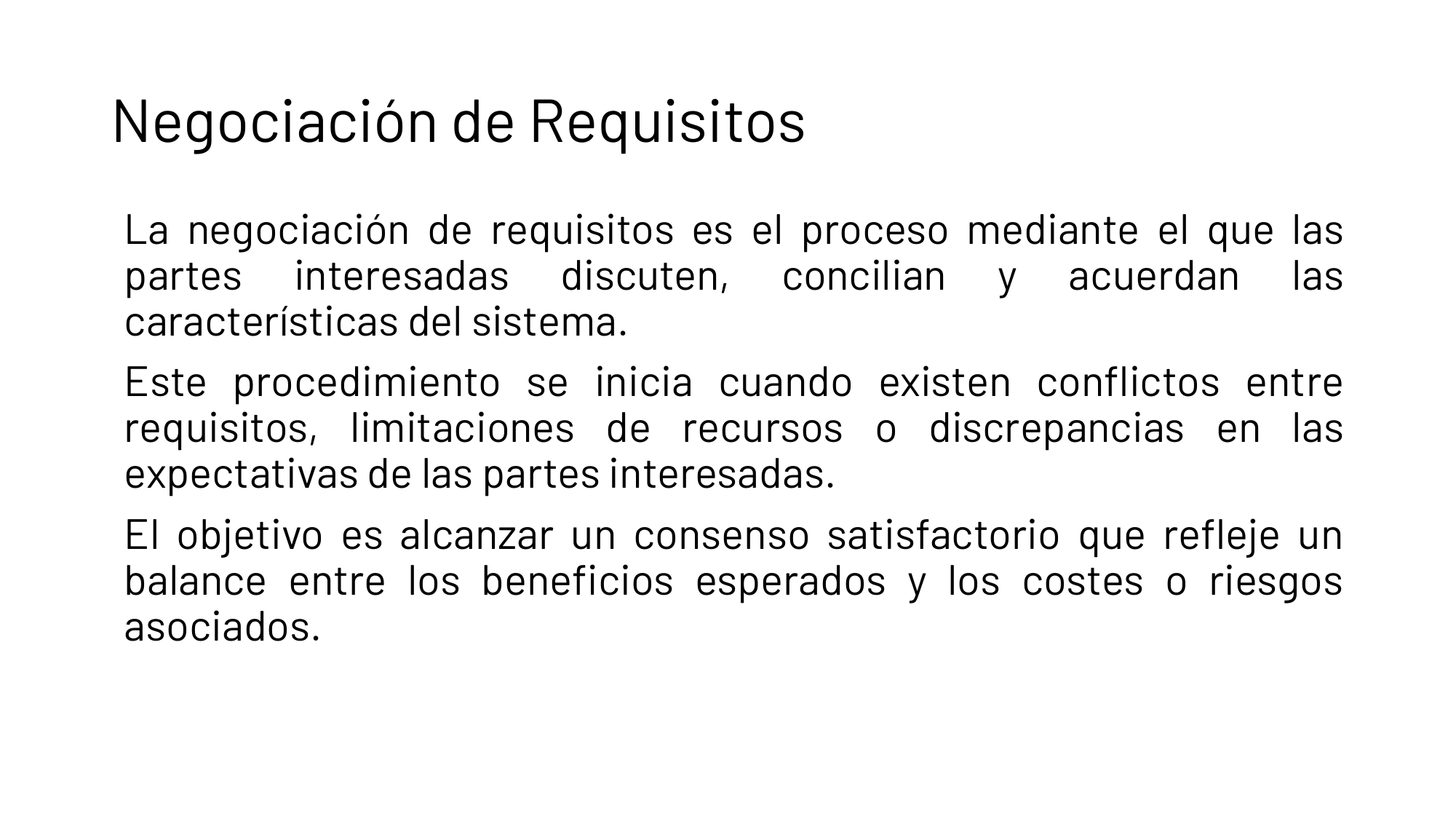

# Negociación de Requisitos
La negociación de requisitos es el proceso mediante el que las partes interesadas discuten, concilian y acuerdan las características del sistema.
Este procedimiento se inicia cuando existen conflictos entre requisitos, limitaciones de recursos o discrepancias en las expectativas de las partes interesadas.
El objetivo es alcanzar un consenso satisfactorio que refleje un balance entre los beneficios esperados y los costes o riesgos asociados.